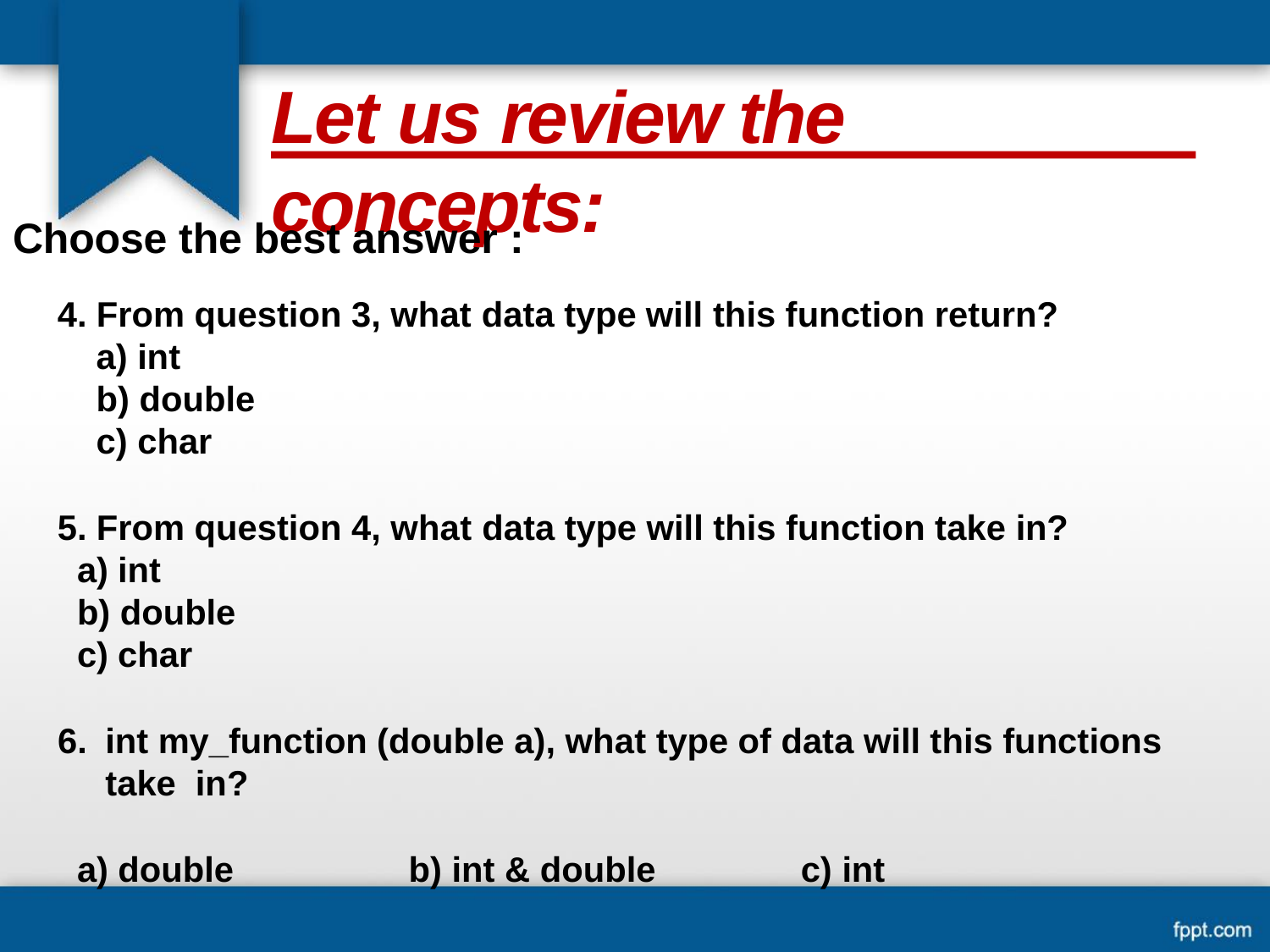

# Let us review the concepts:

Choose the best answer :
From question 3, what data type will this function return?
int
double
char

From question 4, what data type will this function take in?
int
double
char

int my_function (double a), what type of data will this functions take  in?

double	b) int & double	c) int